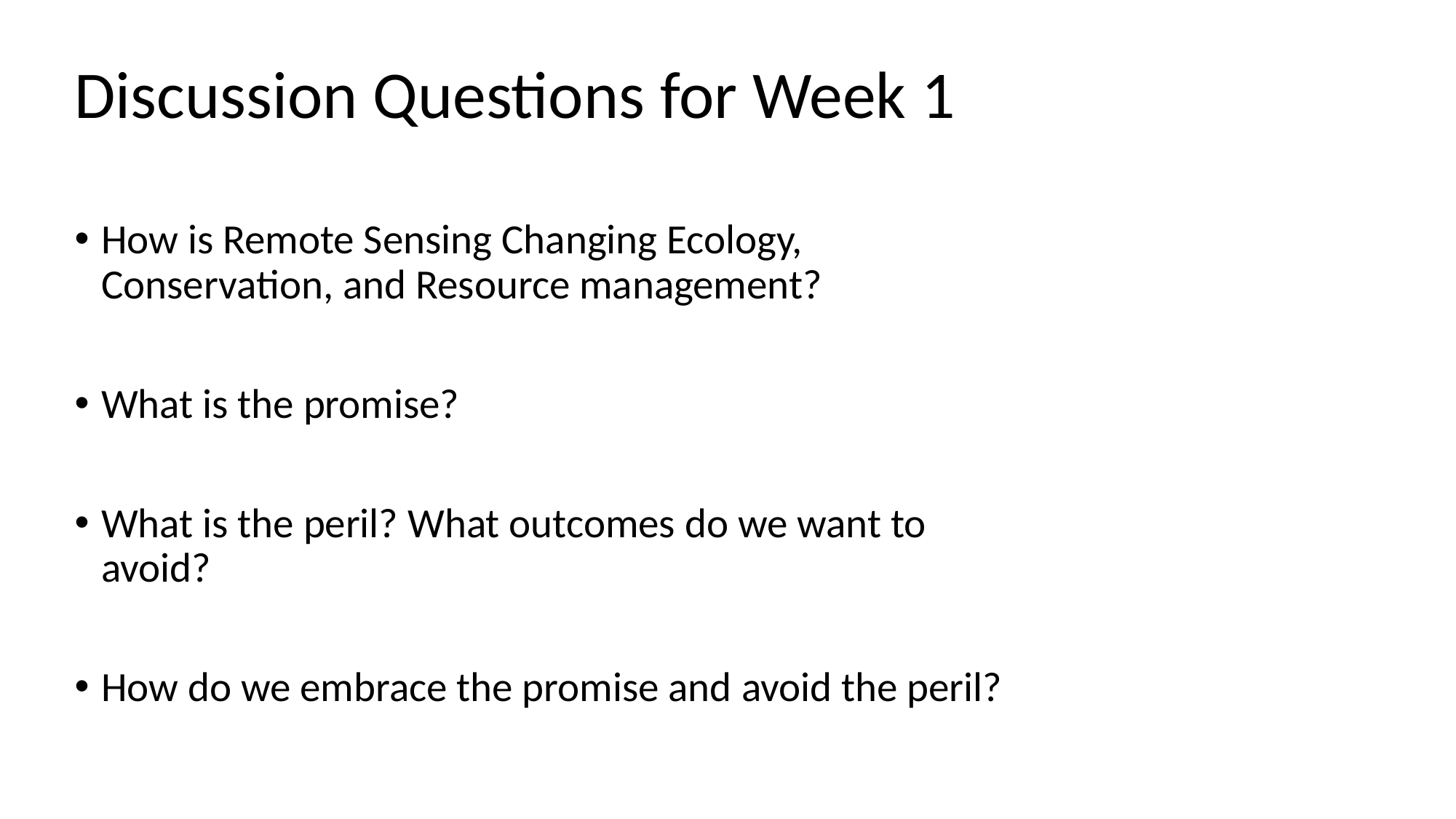

# Discussion Questions for Week 1
How is Remote Sensing Changing Ecology, Conservation, and Resource management?

What is the promise?

What is the peril? What outcomes do we want to avoid?

How do we embrace the promise and avoid the peril?